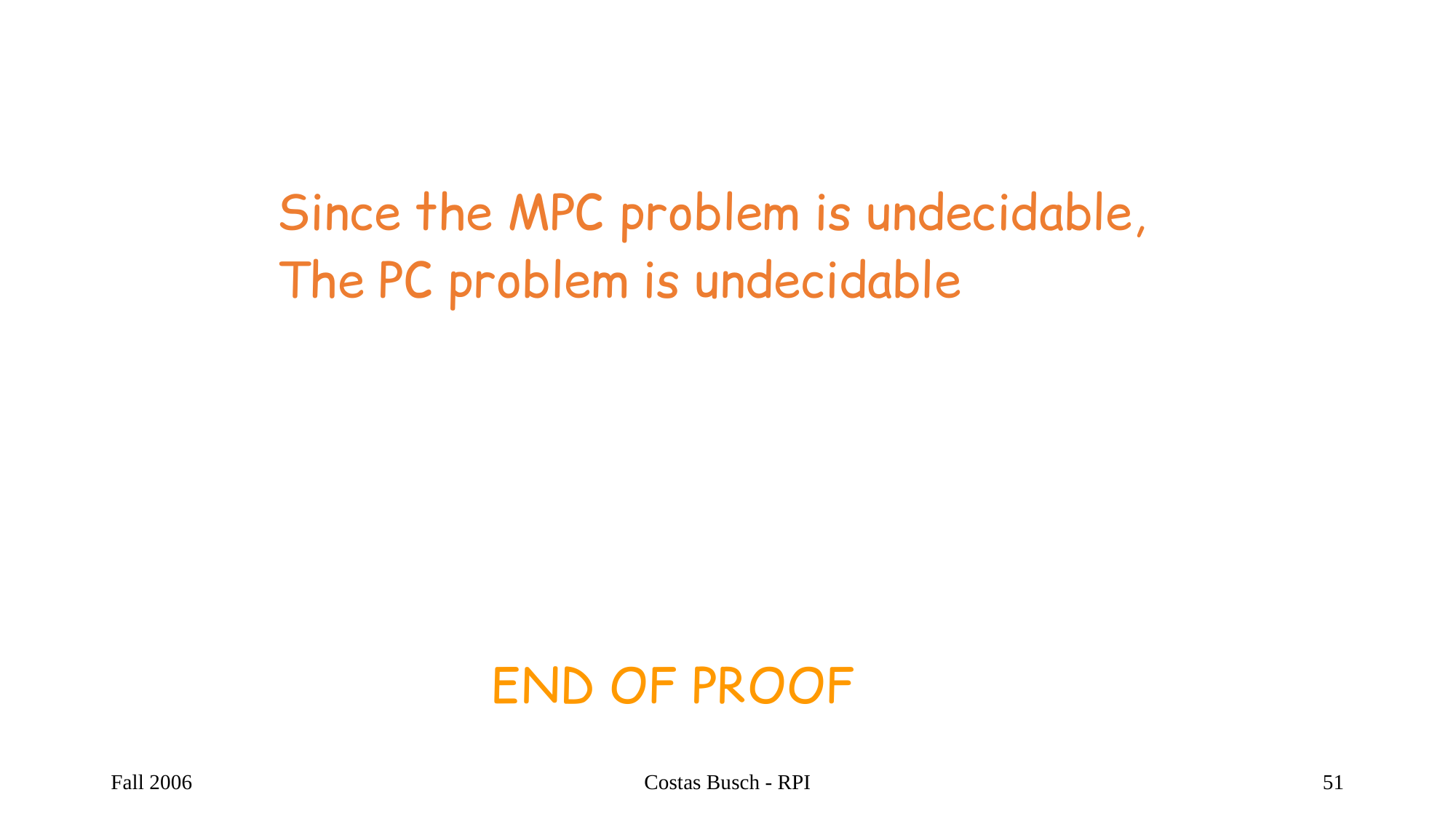

Since the MPC problem is undecidable,
The PC problem is undecidable
END OF PROOF
Fall 2006
Costas Busch - RPI
51